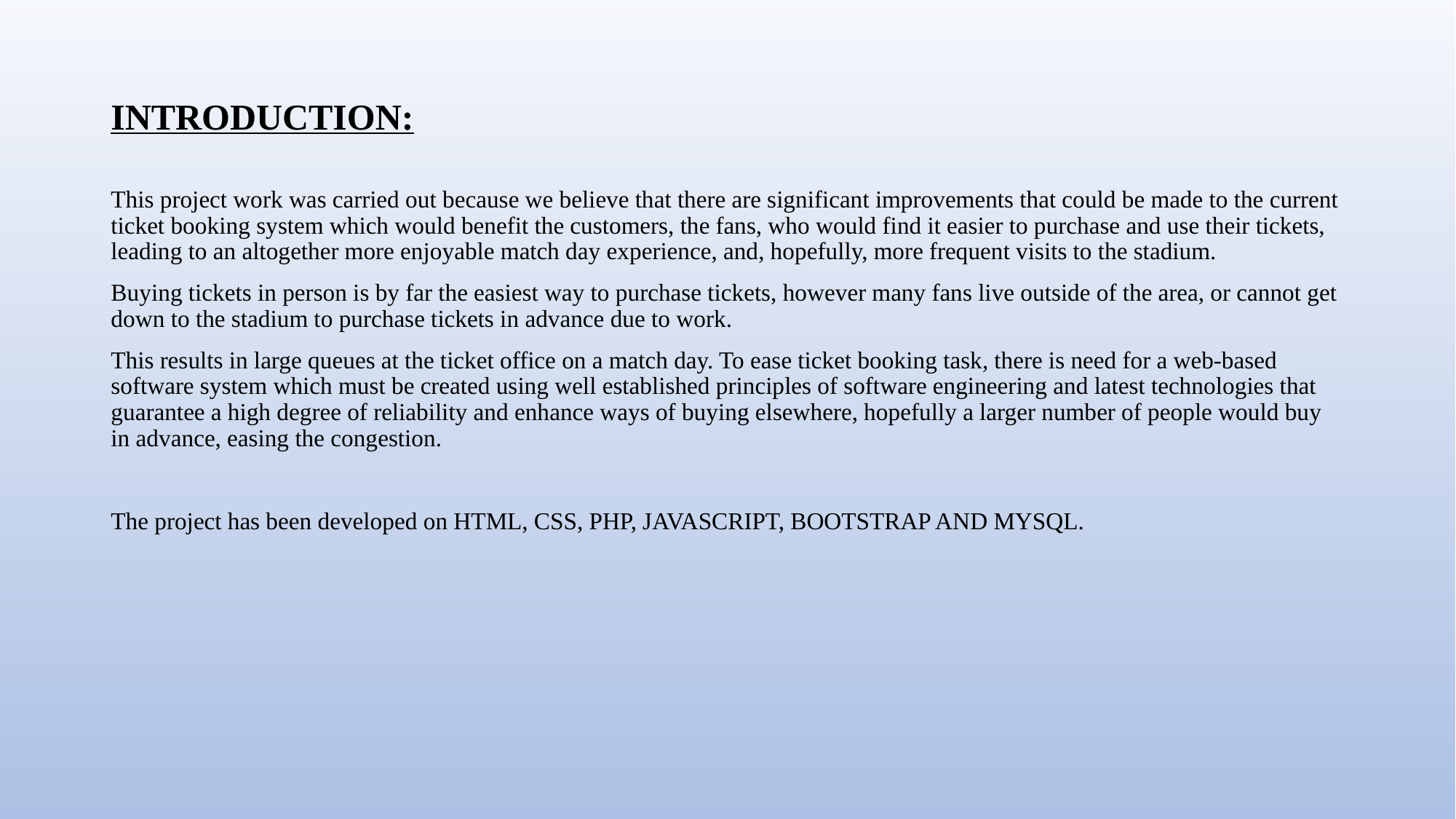

# Introduction:
This project work was carried out because we believe that there are significant improvements that could be made to the current ticket booking system which would benefit the customers, the fans, who would find it easier to purchase and use their tickets, leading to an altogether more enjoyable match day experience, and, hopefully, more frequent visits to the stadium.
Buying tickets in person is by far the easiest way to purchase tickets, however many fans live outside of the area, or cannot get down to the stadium to purchase tickets in advance due to work.
This results in large queues at the ticket office on a match day. To ease ticket booking task, there is need for a web-based software system which must be created using well established principles of software engineering and latest technologies that guarantee a high degree of reliability and enhance ways of buying elsewhere, hopefully a larger number of people would buy in advance, easing the congestion.

The project has been developed on HTML, CSS, PHP, JAVASCRIPT, BOOTSTRAP AND MYSQL.